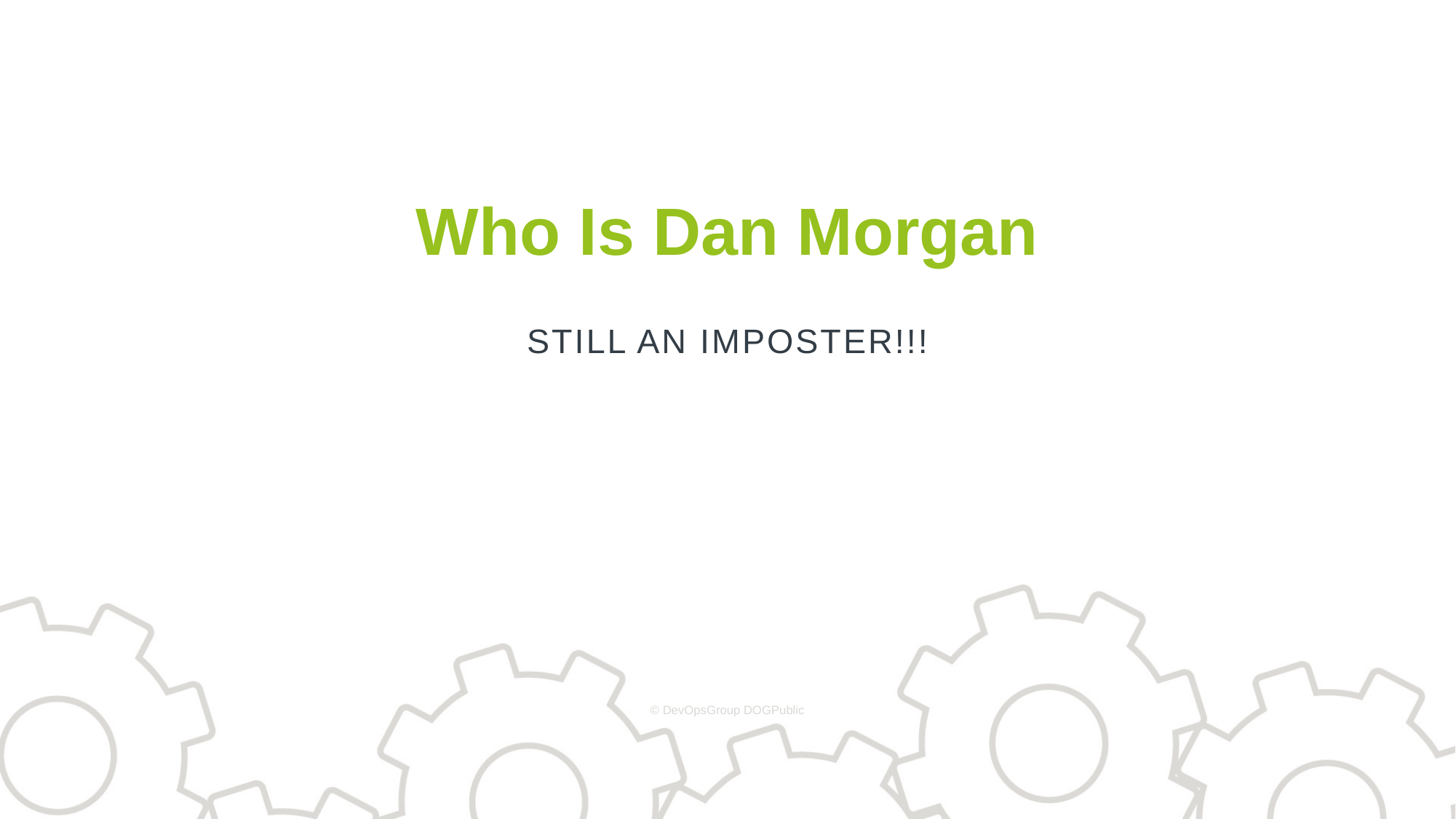

# Who Is Dan Morgan
STILL AN IMPOSTER!!!